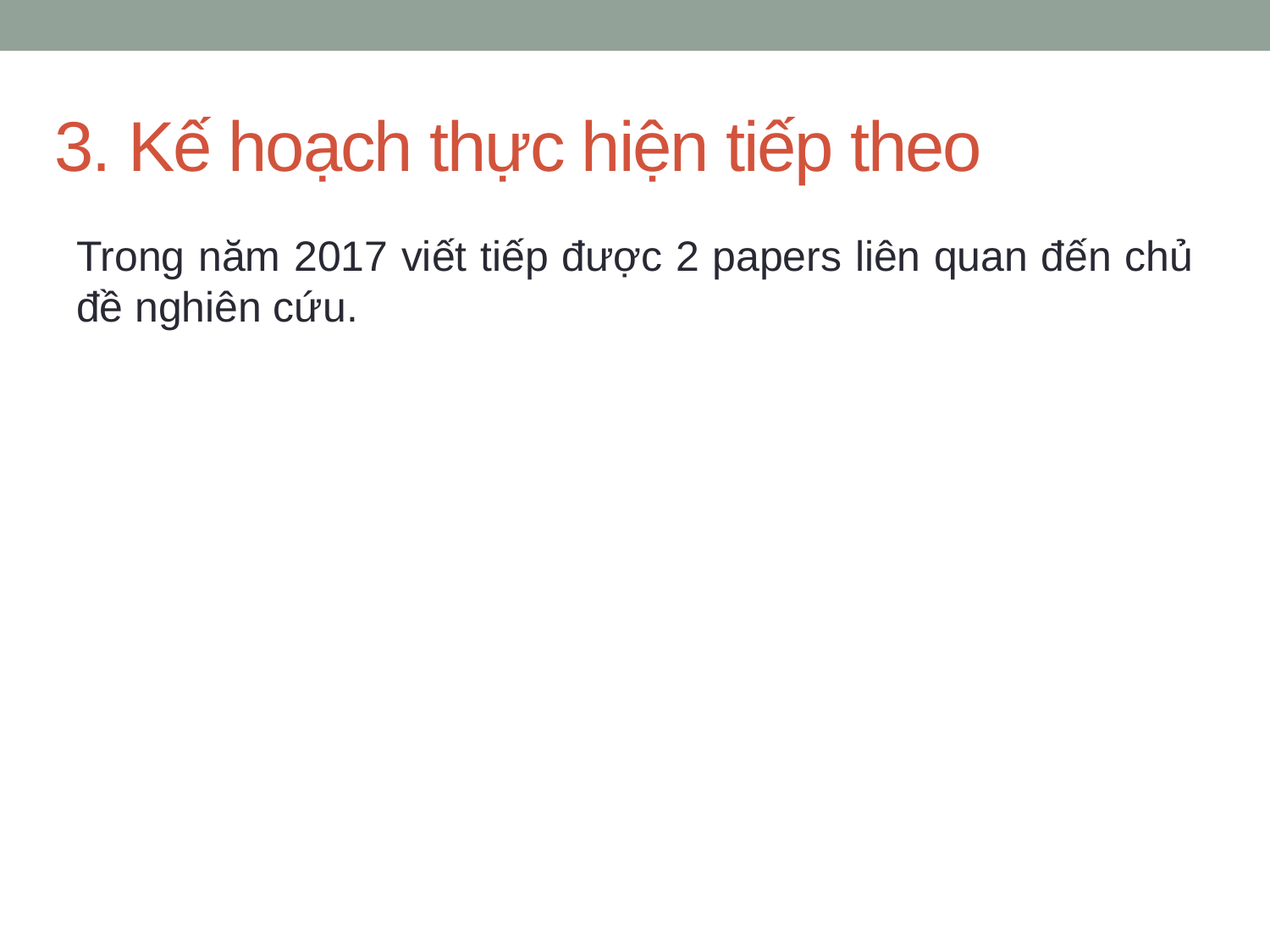

# 3. Kế hoạch thực hiện tiếp theo
Trong năm 2017 viết tiếp được 2 papers liên quan đến chủ đề nghiên cứu.